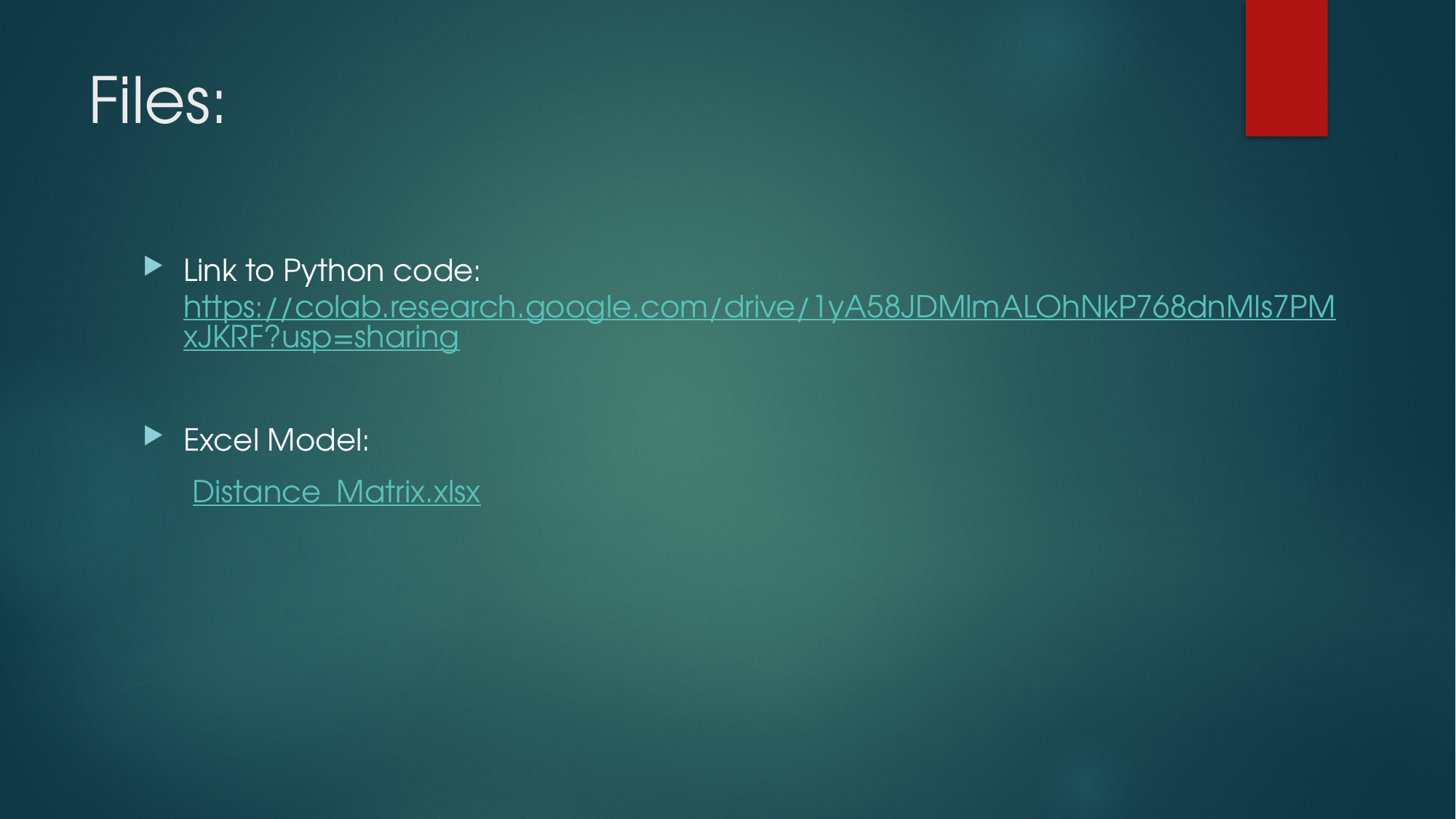

# Files:
Link to Python code:  https://colab.research.google.com/drive/1yA58JDMlmALOhNkP768dnMIs7PMxJKRF?usp=sharing

Excel Model:
      Distance_Matrix.xlsx